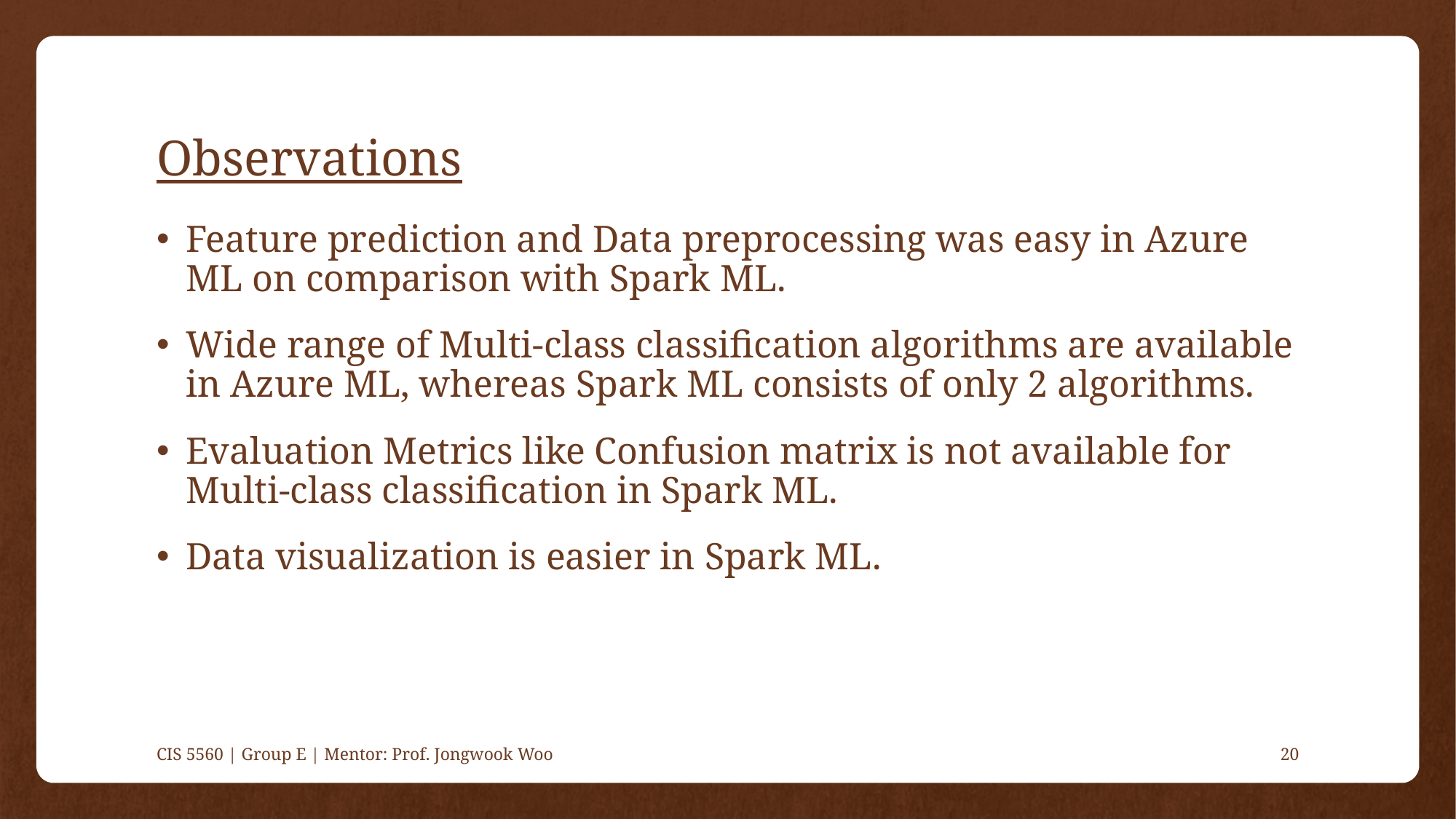

# Observations
Feature prediction and Data preprocessing was easy in Azure ML on comparison with Spark ML.
Wide range of Multi-class classification algorithms are available in Azure ML, whereas Spark ML consists of only 2 algorithms.
Evaluation Metrics like Confusion matrix is not available for Multi-class classification in Spark ML.
Data visualization is easier in Spark ML.

CIS 5560 | Group E | Mentor: Prof. Jongwook Woo
20